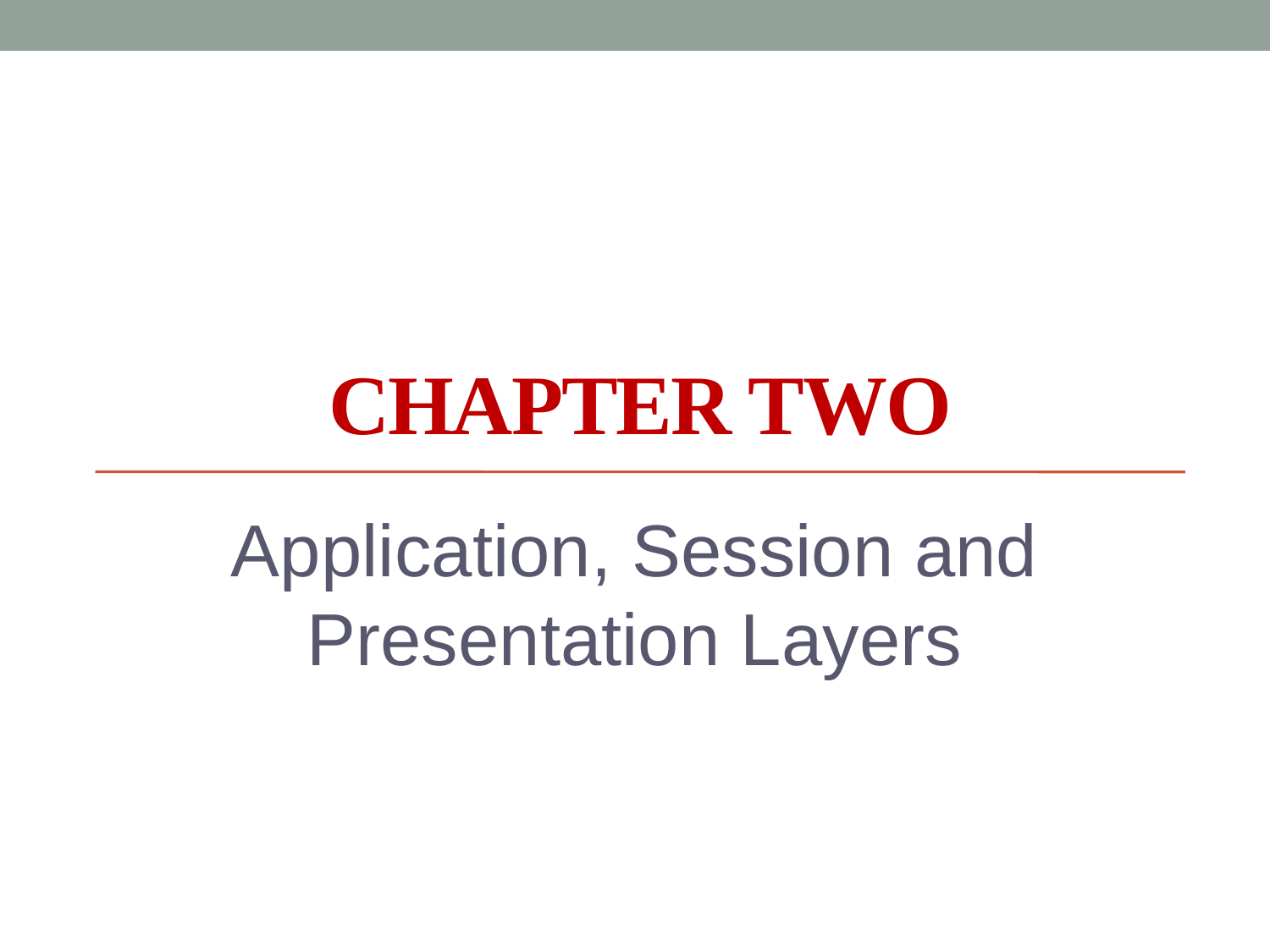

# Chapter TWO
Application, Session and Presentation Layers